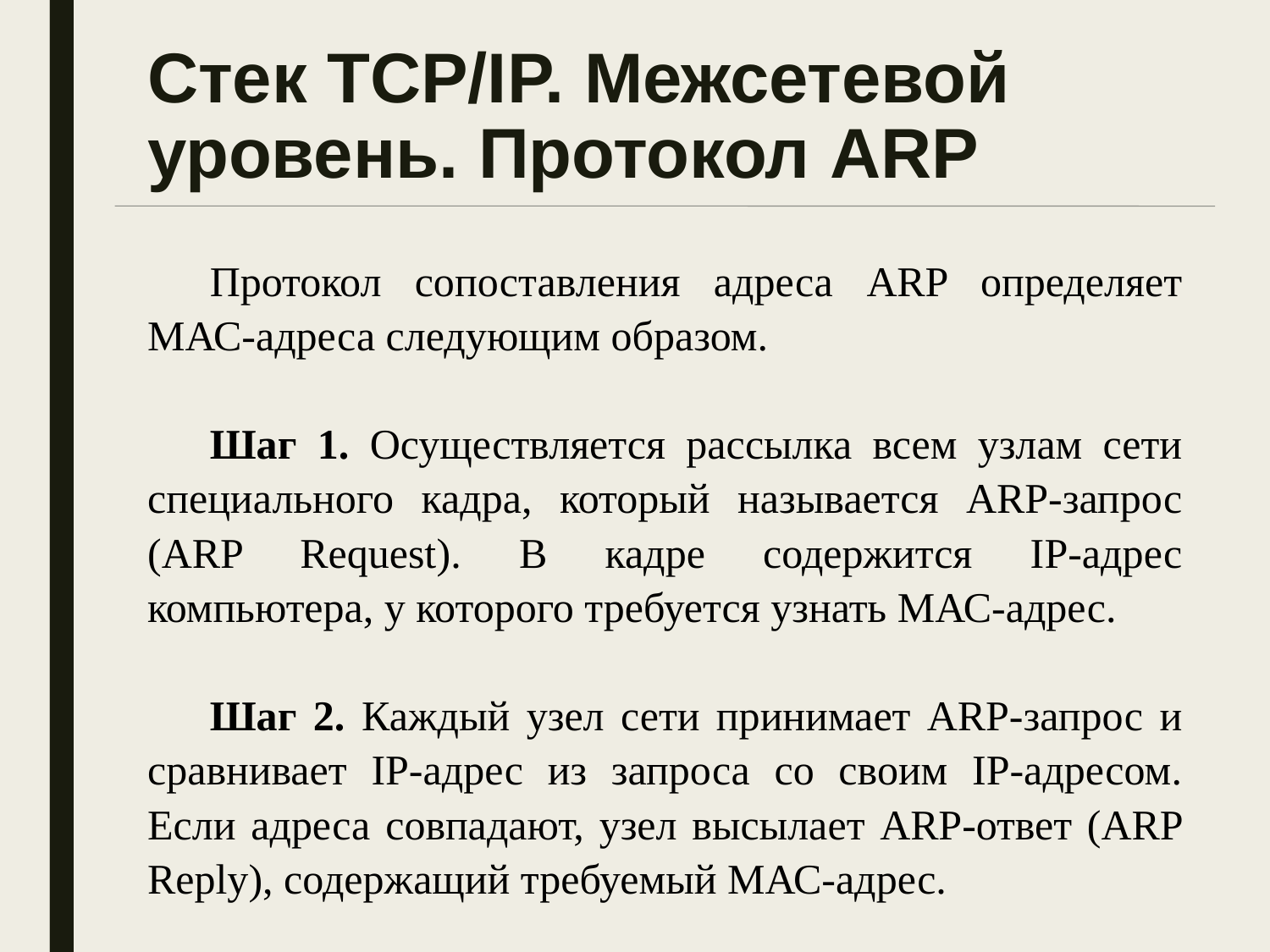

# Стек TCP/IP. Межсетевой уровень. Протокол ARP
Протокол сопоставления адреса ARP определяет МАС-адреса следующим образом.

Шаг 1. Осуществляется рассылка всем узлам сети специального кадра, который называется ARP-запрос (ARP Request). В кадре содержится IP-адрес компьютера, у которого требуется узнать МАС-адрес.

Шаг 2. Каждый узел сети принимает ARP-запрос и сравнивает IP-адрес из запроса со своим IP-адресом. Если адреса совпадают, узел высылает ARP-ответ (ARP Reply), содержащий требуемый МАС-адрес.